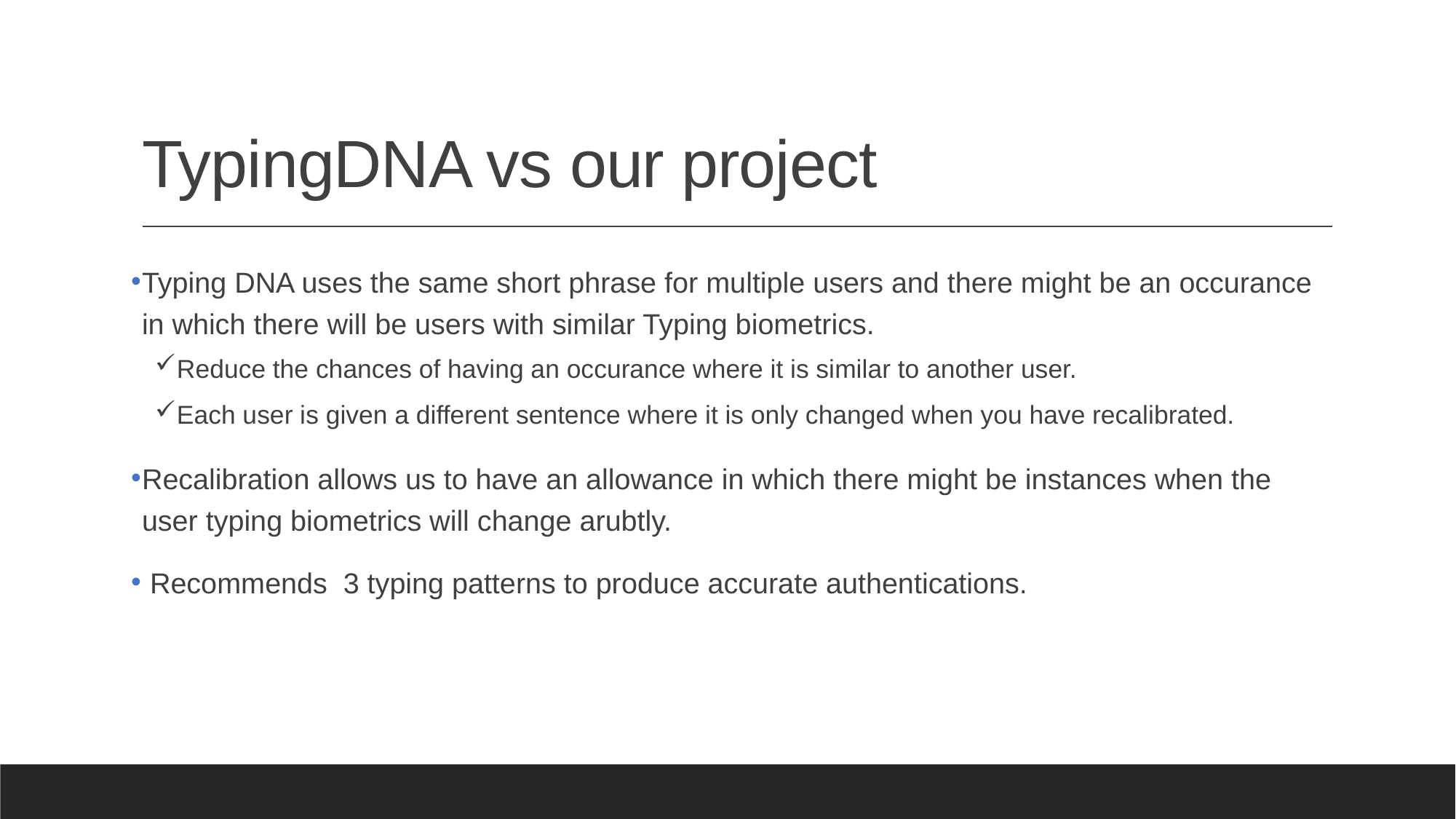

# TypingDNA vs our project
Typing DNA uses the same short phrase for multiple users and there might be an occurance in which there will be users with similar Typing biometrics.
Reduce the chances of having an occurance where it is similar to another user.
Each user is given a different sentence where it is only changed when you have recalibrated.
Recalibration allows us to have an allowance in which there might be instances when the user typing biometrics will change arubtly.
 Recommends  3 typing patterns to produce accurate authentications.